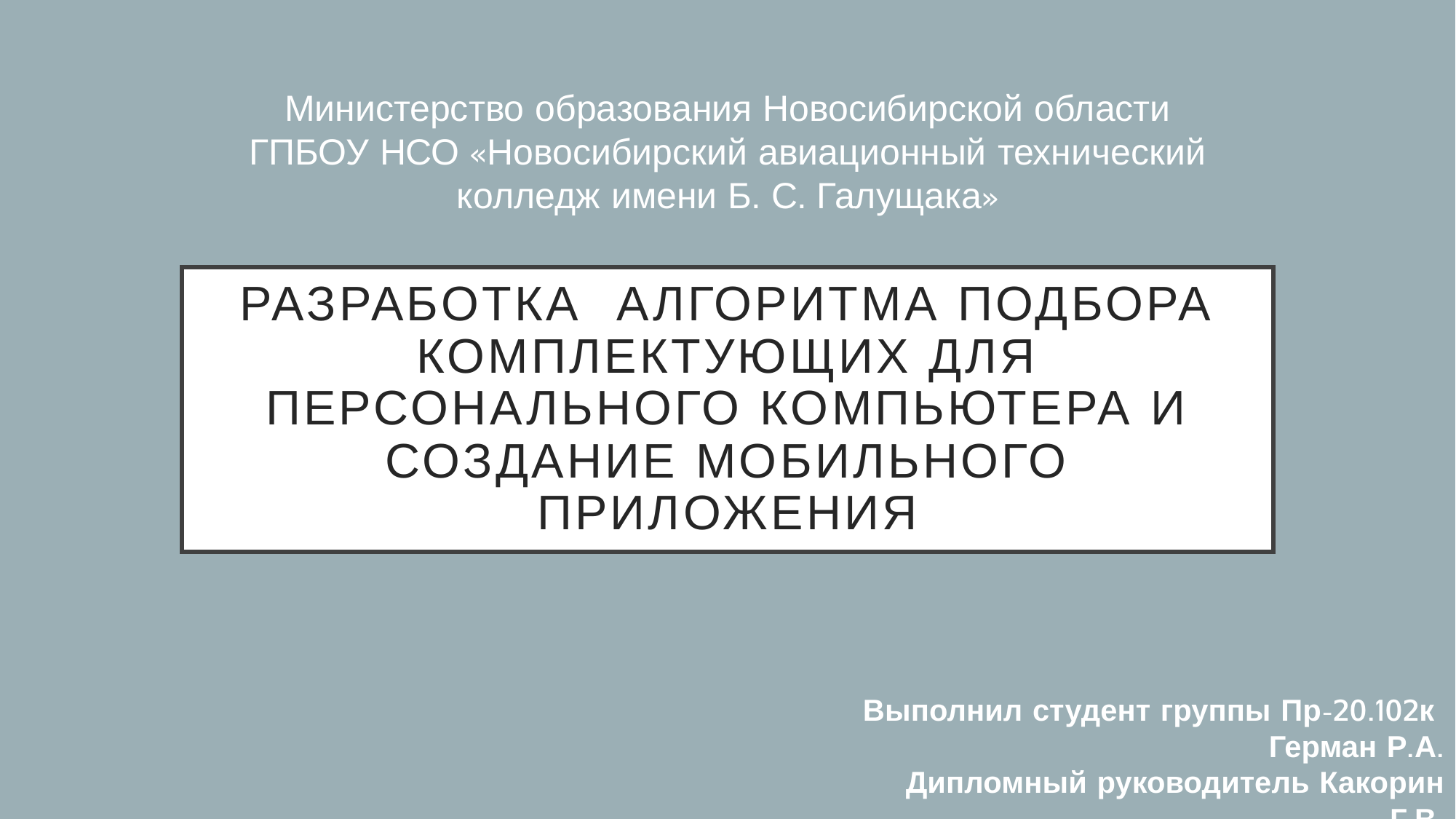

Министерство образования Новосибирской области
ГПБОУ НСО «Новосибирский авиационный технический колледж имени Б. С. Галущака»
# Разработка  алгоритма подбора комплектующих для персонального компьютера и создание мобильного приложения
Выполнил студент группы Пр-20.102к
Герман Р.А.
Дипломный руководитель Какорин Г.В.